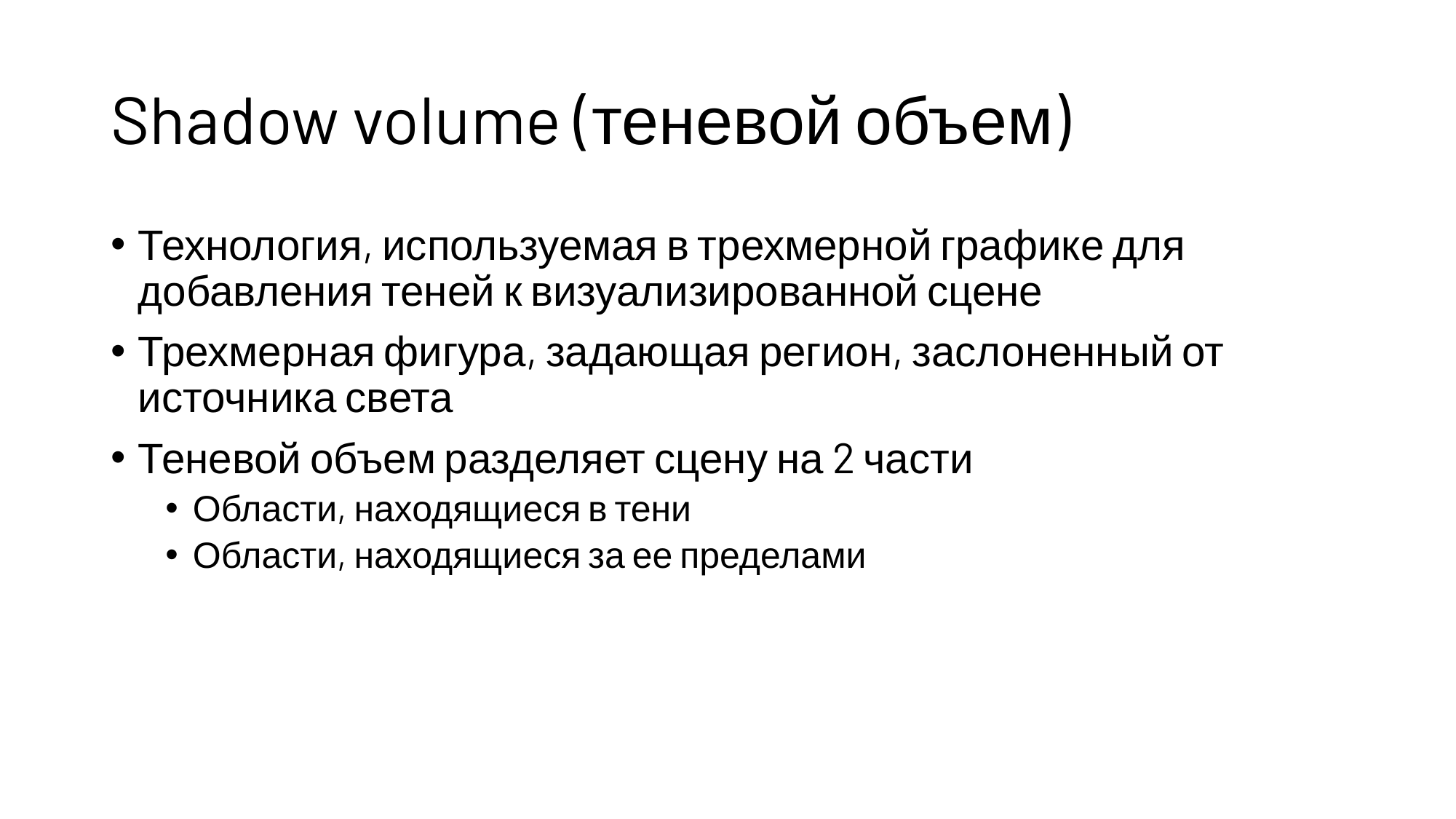

# Shadow volume (теневой объем)
Технология, используемая в трехмерной графике для добавления теней к визуализированной сцене
Трехмерная фигура, задающая регион, заслоненный от источника света
Теневой объем разделяет сцену на 2 части
Области, находящиеся в тени
Области, находящиеся за ее пределами